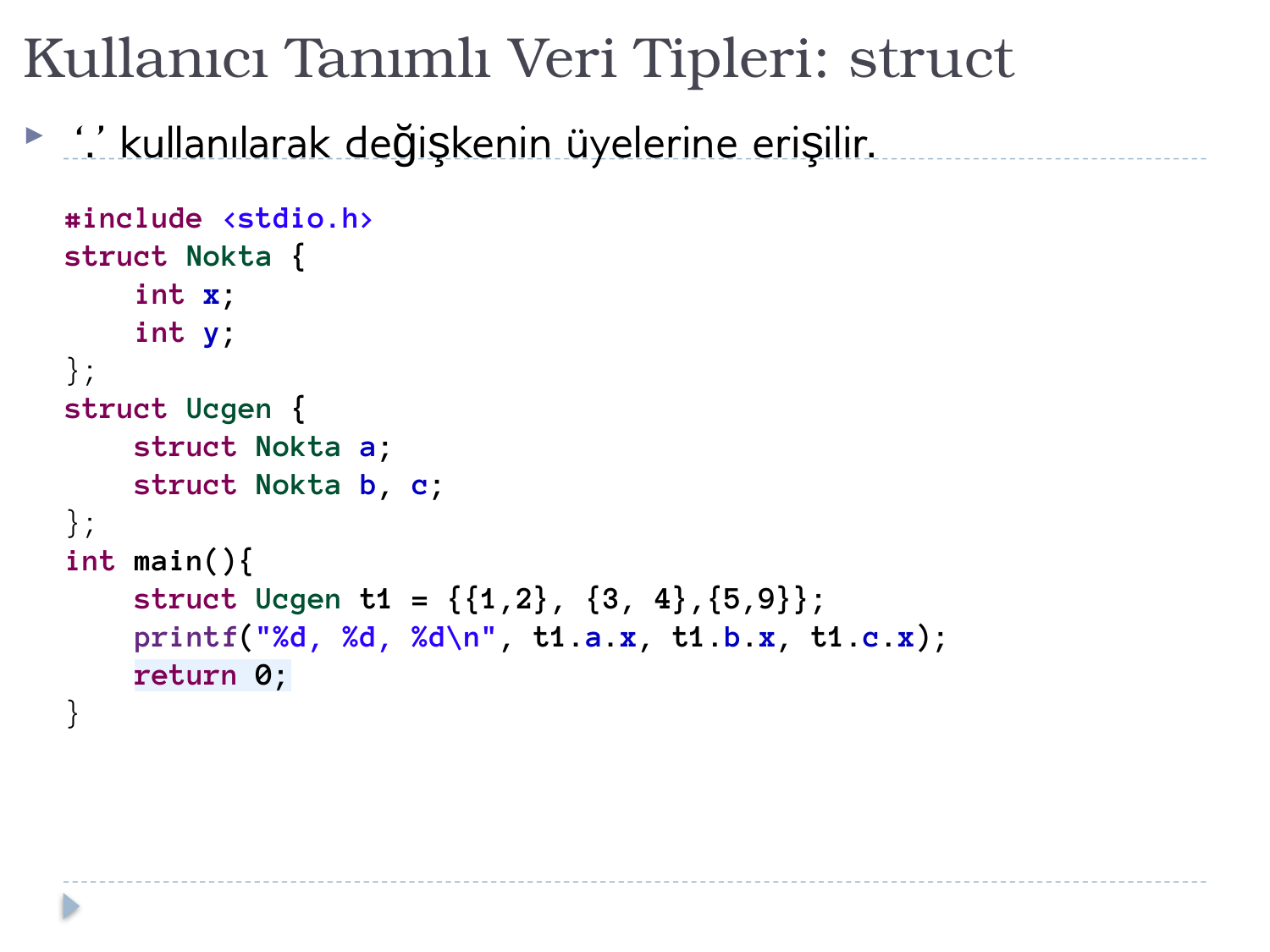

# Kullanıcı Tanımlı Veri Tipleri: struct
 ‘.’ kullanılarak değişkenin üyelerine erişilir.
#include <stdio.h>
struct Nokta {
    int x;
    int y;
};
struct Ucgen {
    struct Nokta a;
    struct Nokta b, c;
};
int main(){
    struct Ucgen t1 = {{1,2}, {3, 4},{5,9}};
    printf("%d, %d, %d\n", t1.a.x, t1.b.x, t1.c.x);
    return 0;
}